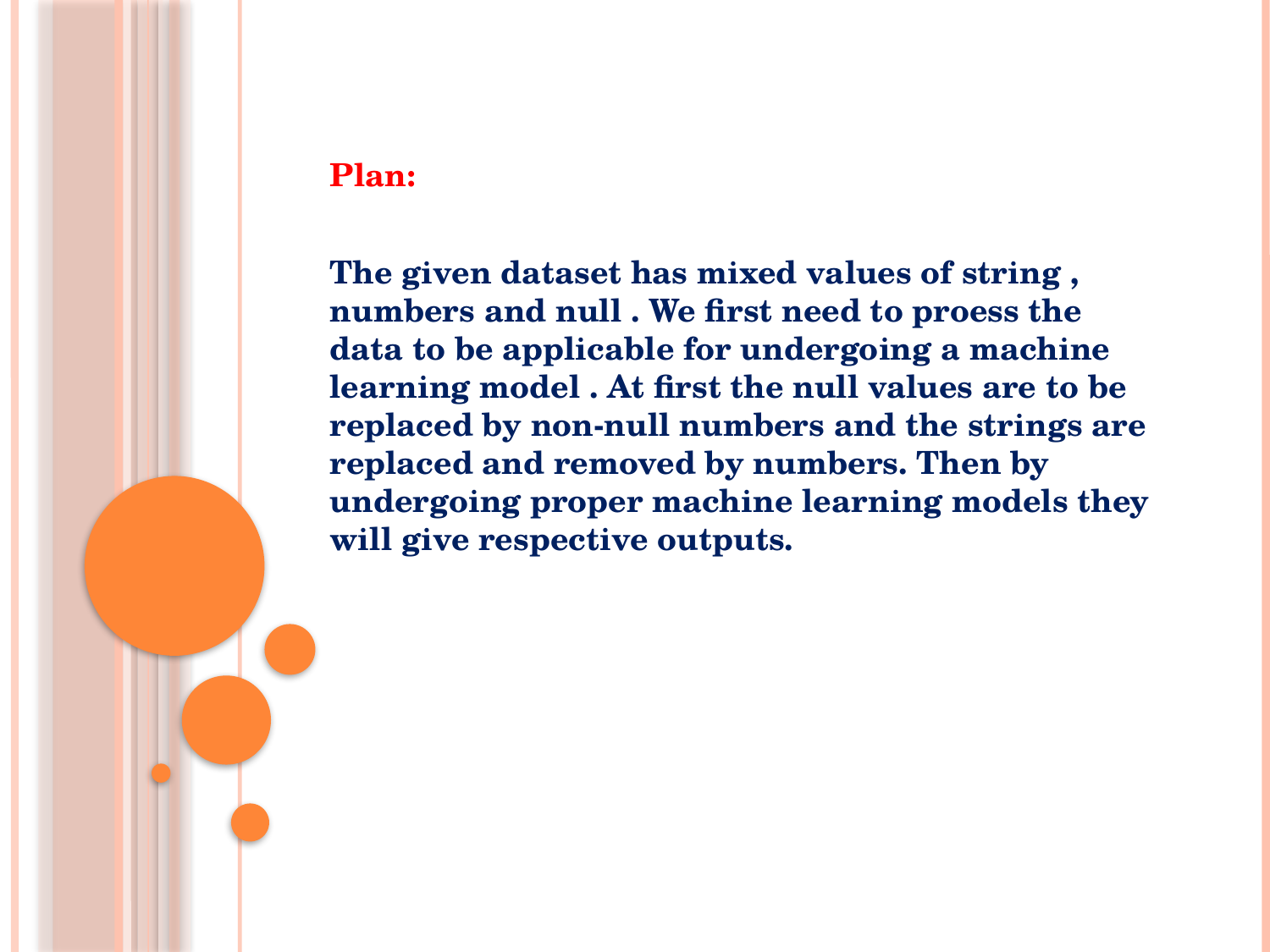

Plan:

The given dataset has mixed values of string , numbers and null . We first need to proess the data to be applicable for undergoing a machine learning model . At first the null values are to be replaced by non-null numbers and the strings are replaced and removed by numbers. Then by undergoing proper machine learning models they will give respective outputs.